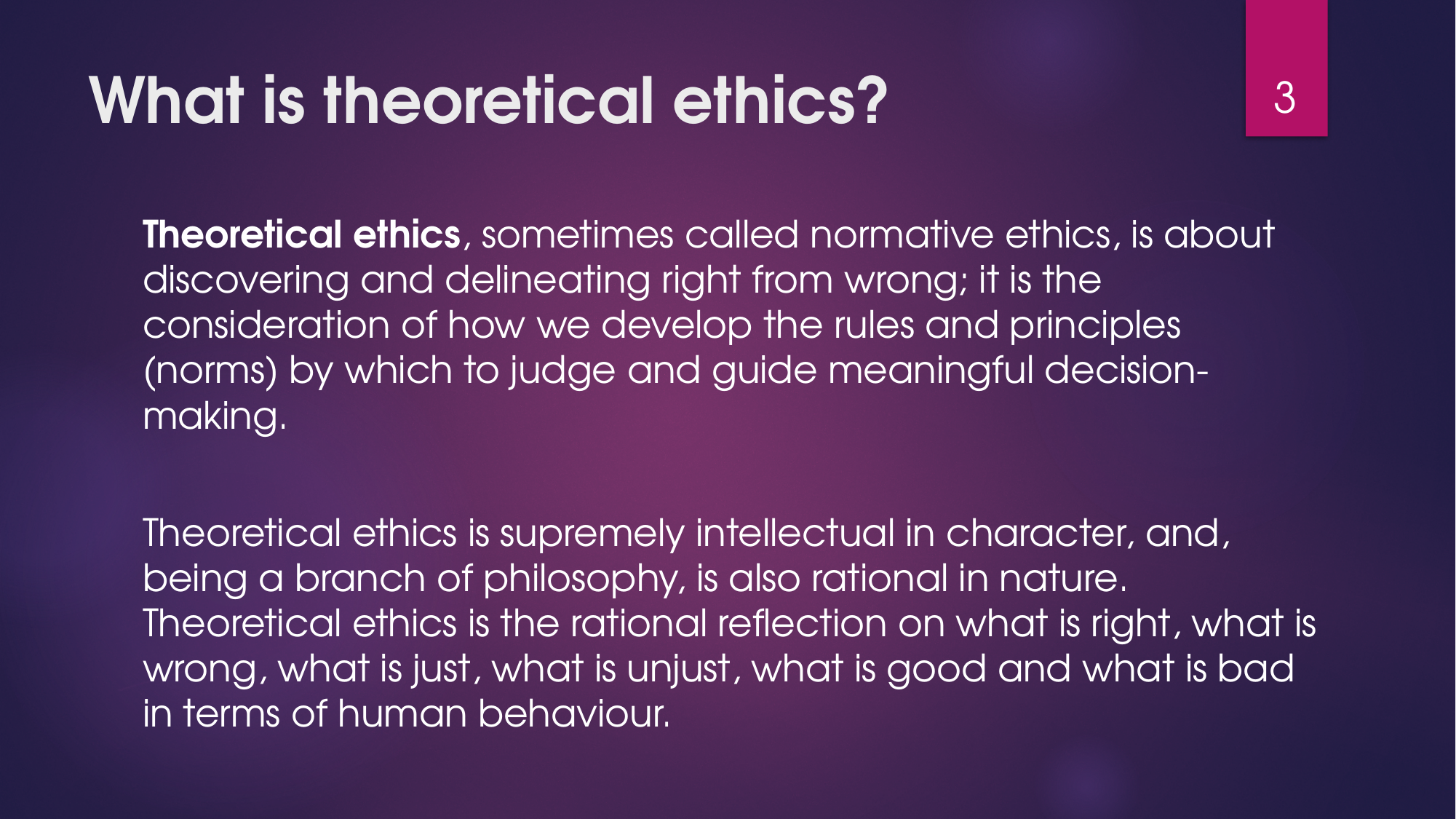

3
# What is theoretical ethics?

Theoretical ethics, sometimes called normative ethics, is about discovering and delineating right from wrong; it is the consideration of how we develop the rules and principles (norms) by which to judge and guide meaningful decision-making.

Theoretical ethics is supremely intellectual in character, and, being a branch of philosophy, is also rational in nature. Theoretical ethics is the rational reflection on what is right, what is wrong, what is just, what is unjust, what is good and what is bad in terms of human behaviour.